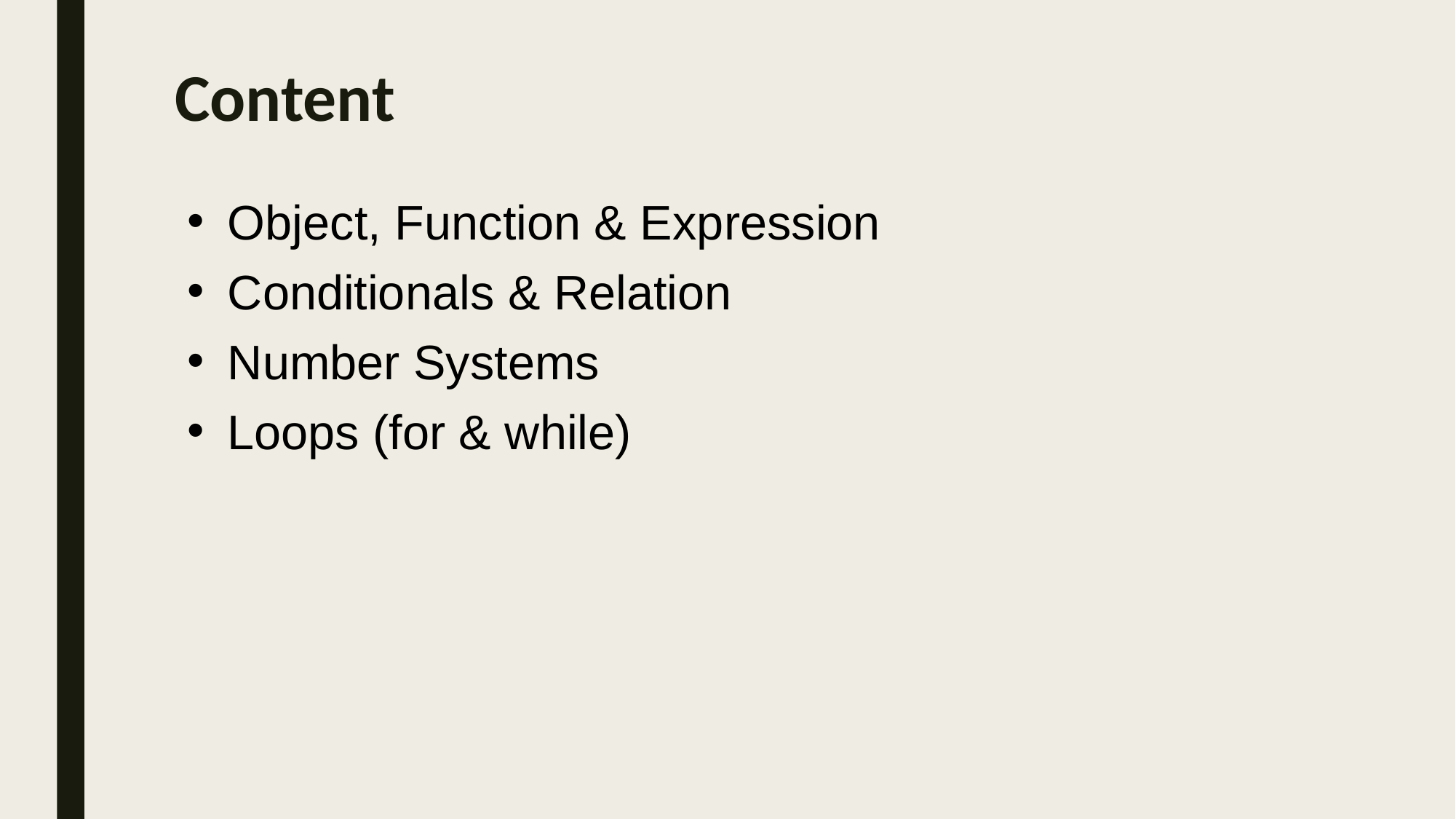

# Content
Object, Function & Expression
Conditionals & Relation
Number Systems
Loops (for & while)